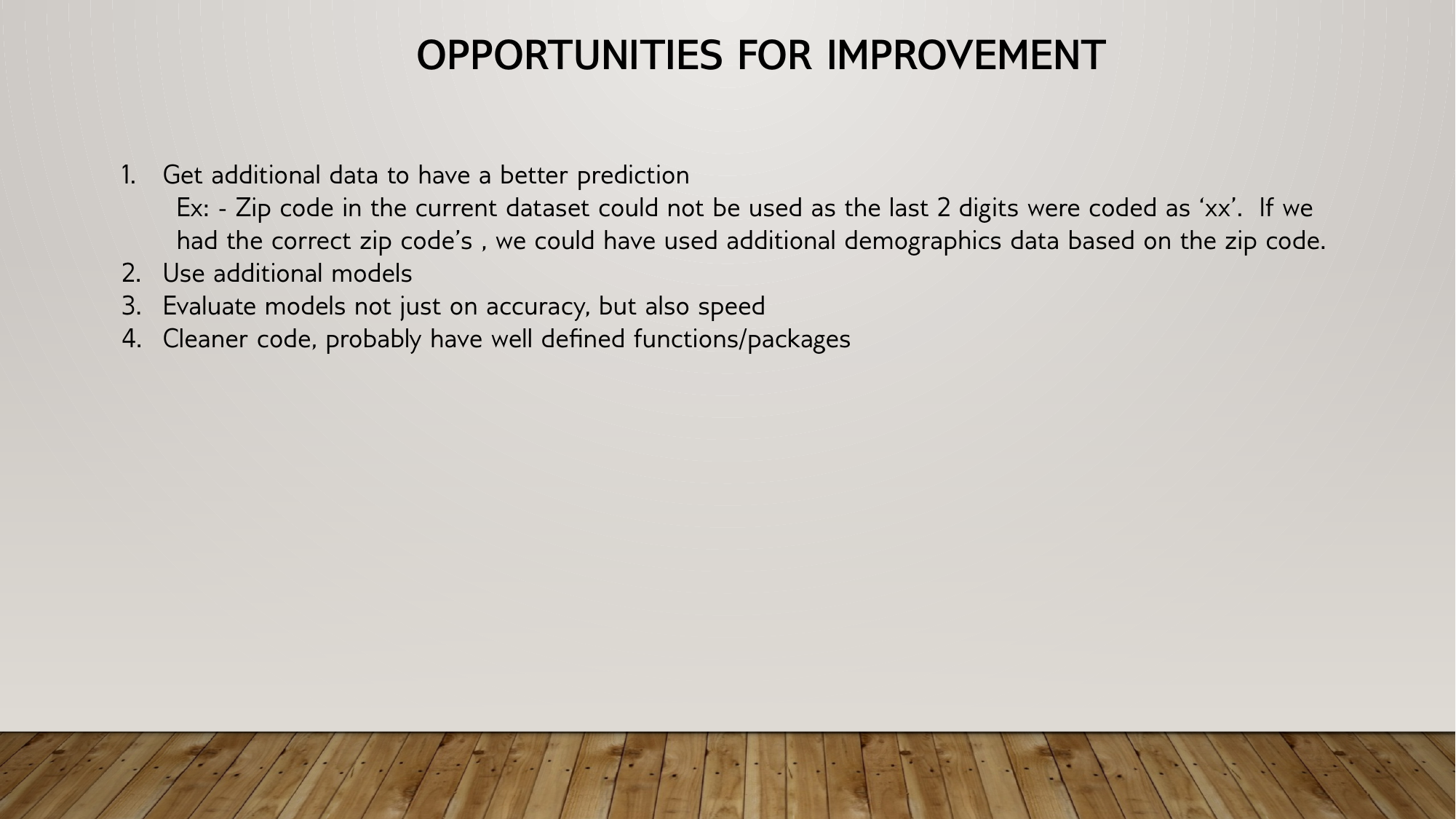

OPPORTUNITIES FOR IMPROVEMENT
Get additional data to have a better prediction
Ex: - Zip code in the current dataset could not be used as the last 2 digits were coded as ‘xx’.  If we had the correct zip code’s , we could have used additional demographics data based on the zip code.
Use additional models
Evaluate models not just on accuracy, but also speed
Cleaner code, probably have well defined functions/packages